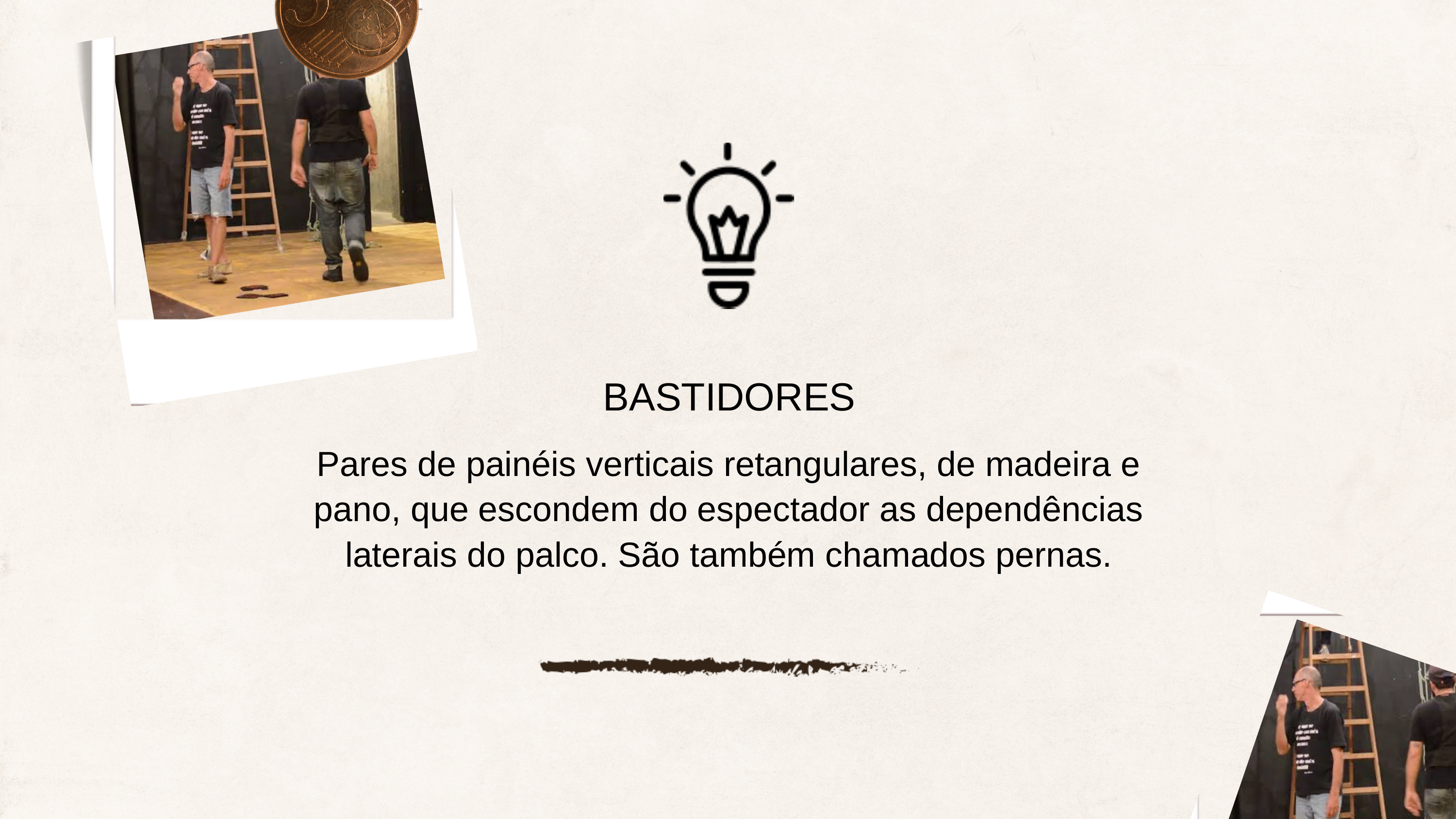

BASTIDORES
Pares de painéis verticais retangulares, de madeira e pano, que escondem do espectador as dependências laterais do palco. São também chamados pernas.